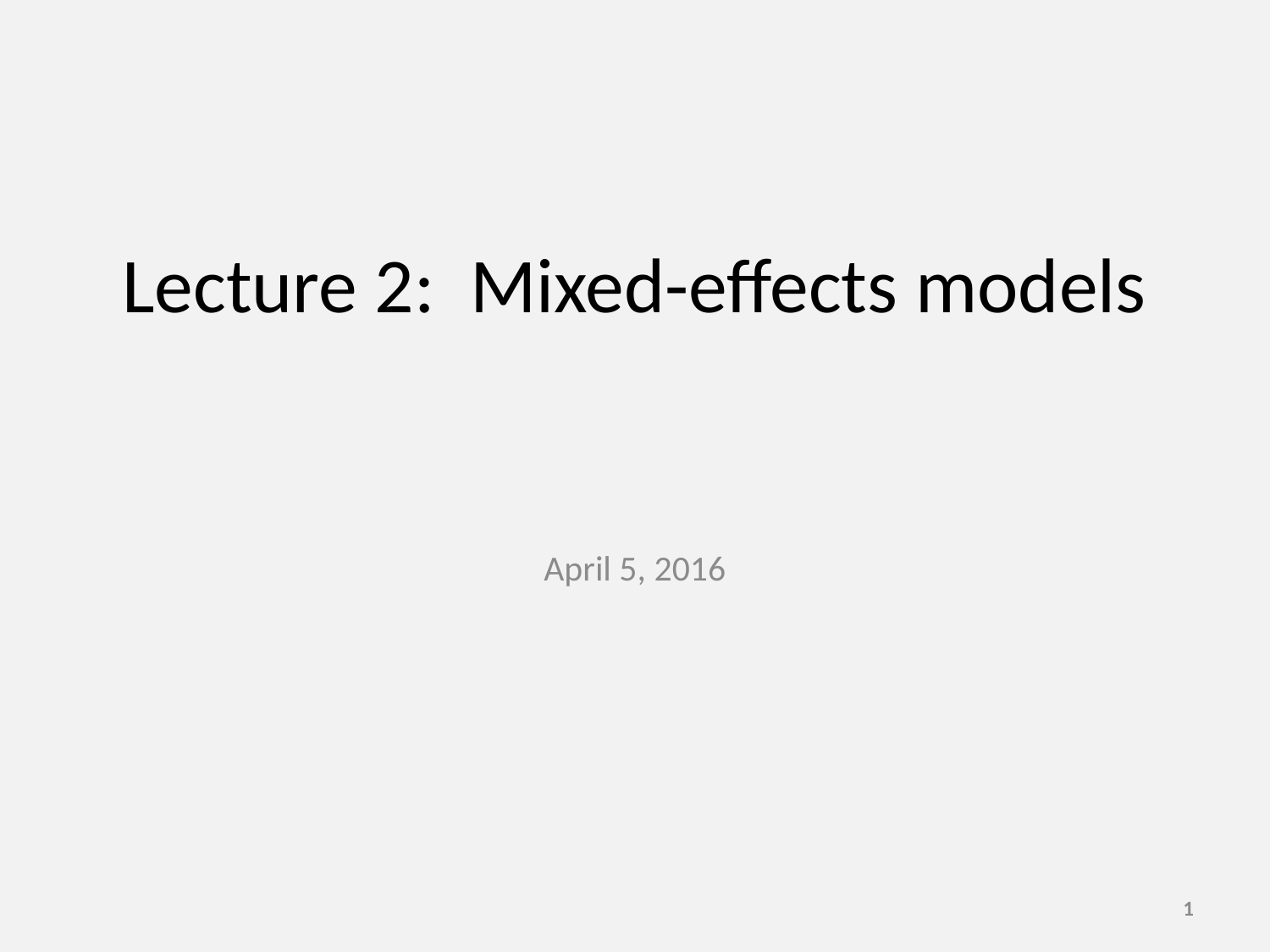

# Lecture 2:  Mixed-effects models
April 5, 2016
1